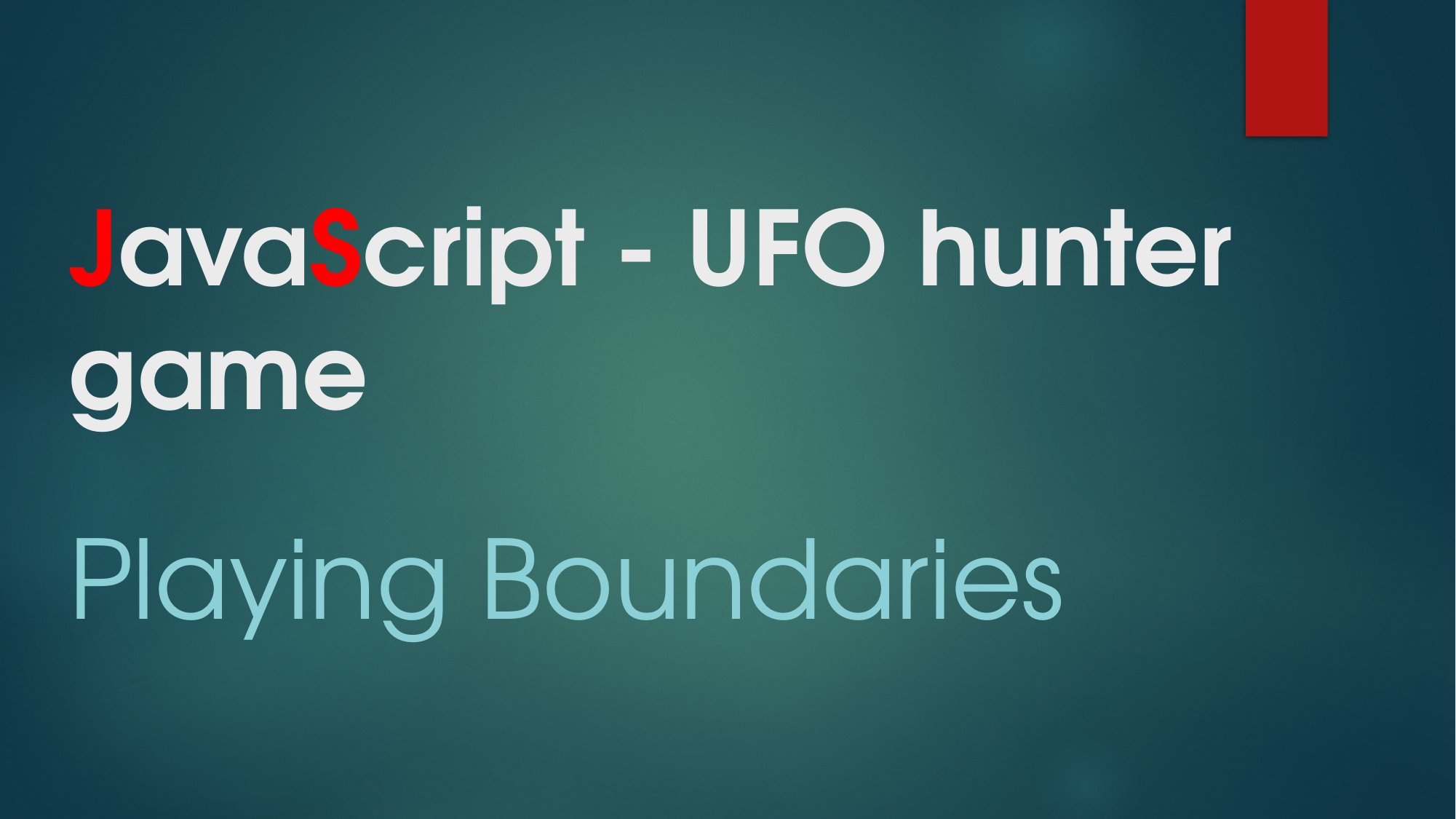

# JavaScript - UFO hunter game Playing Boundaries